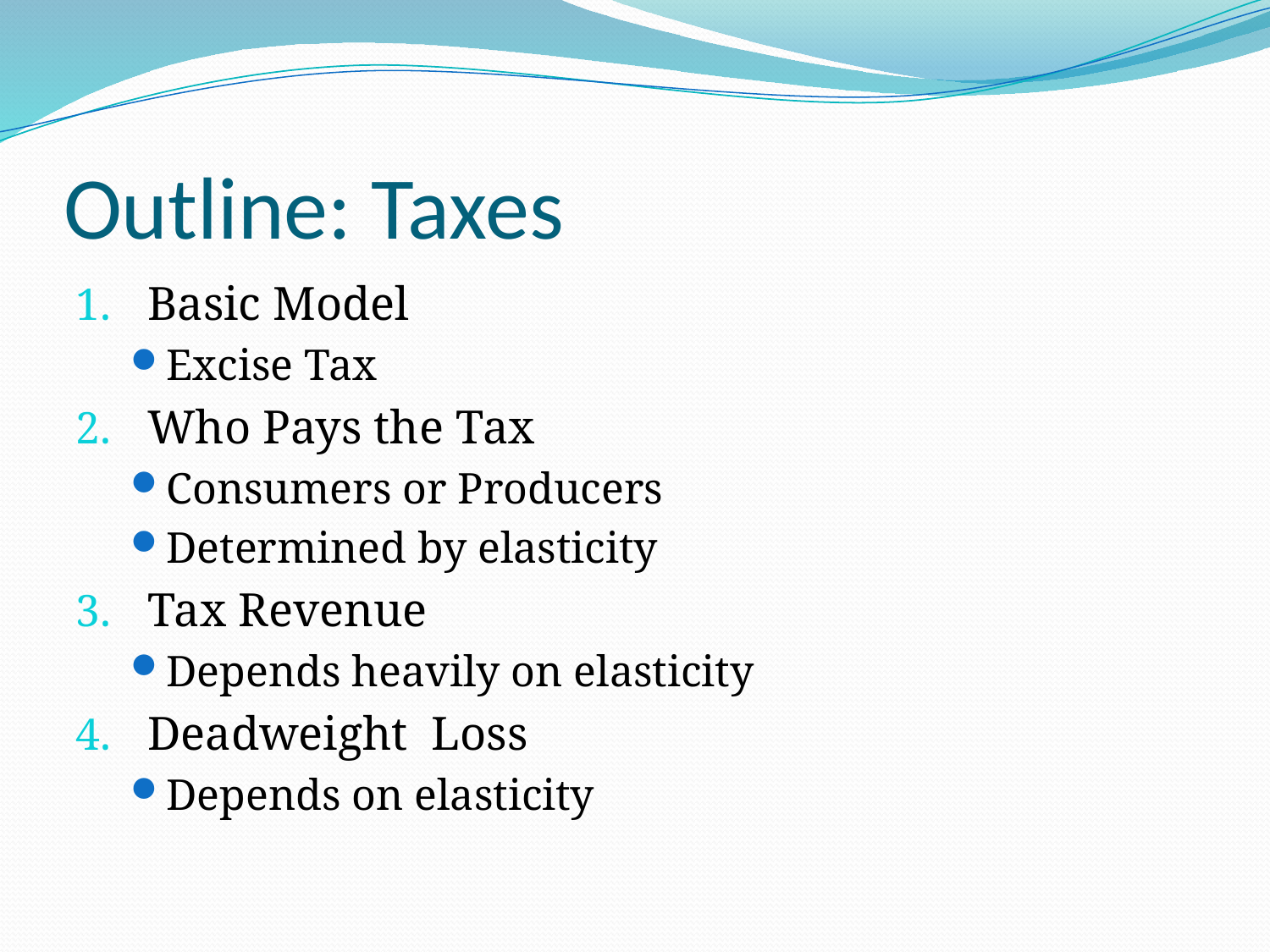

# Outline: Taxes
Basic Model
Excise Tax
Who Pays the Tax
Consumers or Producers
Determined by elasticity
Tax Revenue
Depends heavily on elasticity
Deadweight  Loss
Depends on elasticity